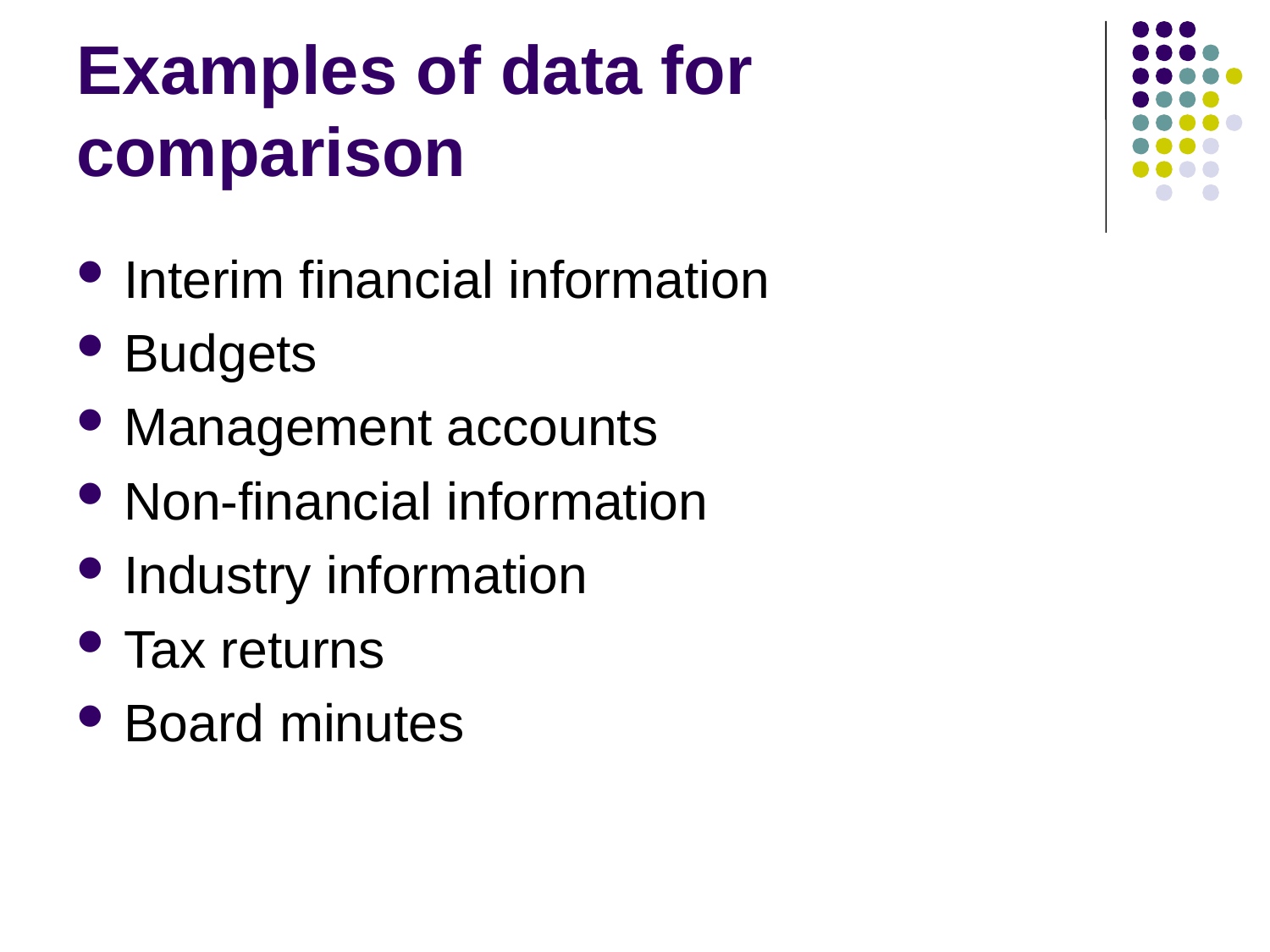

# Examples of data for comparison
Interim financial information
Budgets
Management accounts
Non-financial information
Industry information
Tax returns
Board minutes